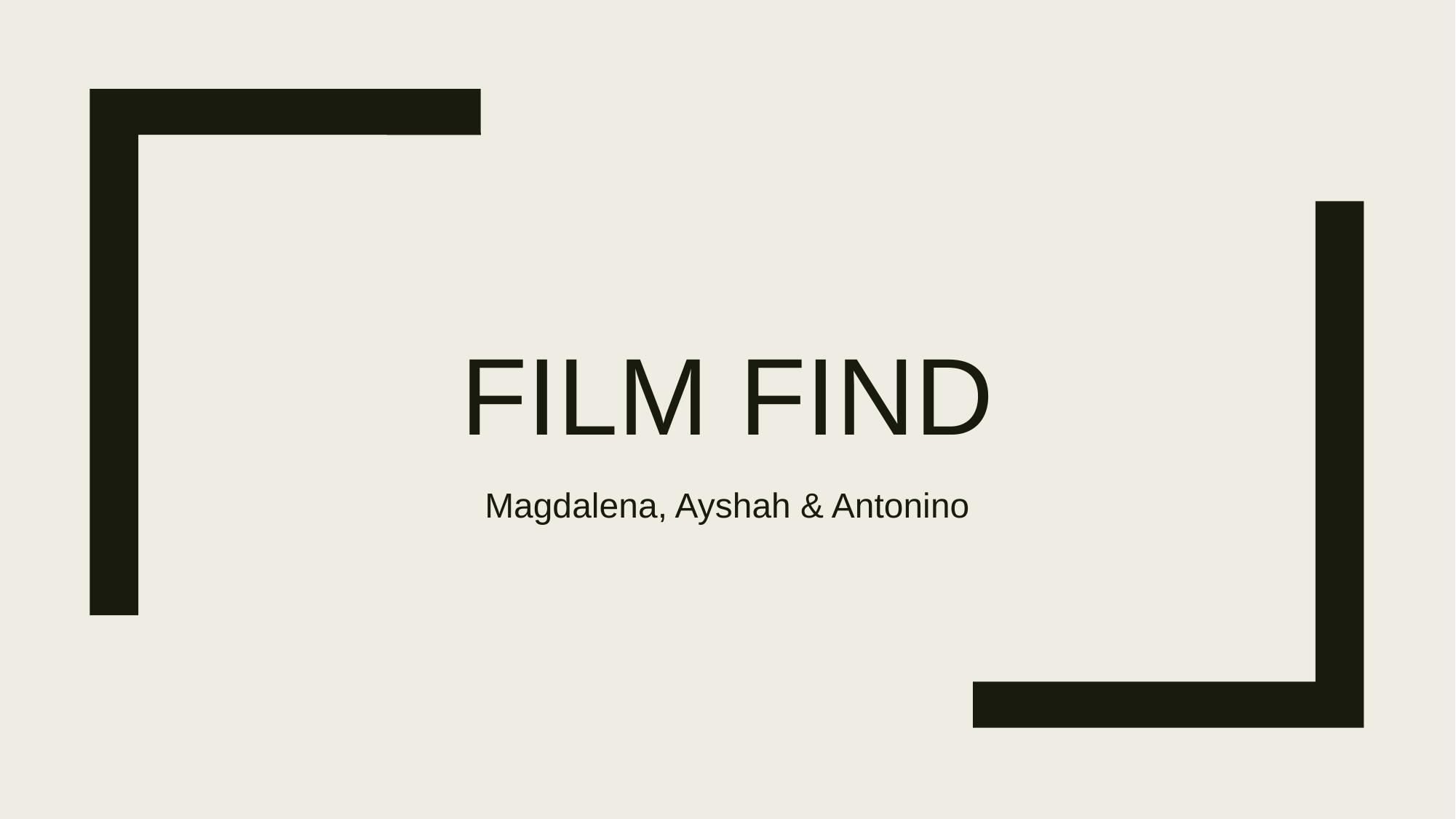

# Film Find
Magdalena, Ayshah & Antonino